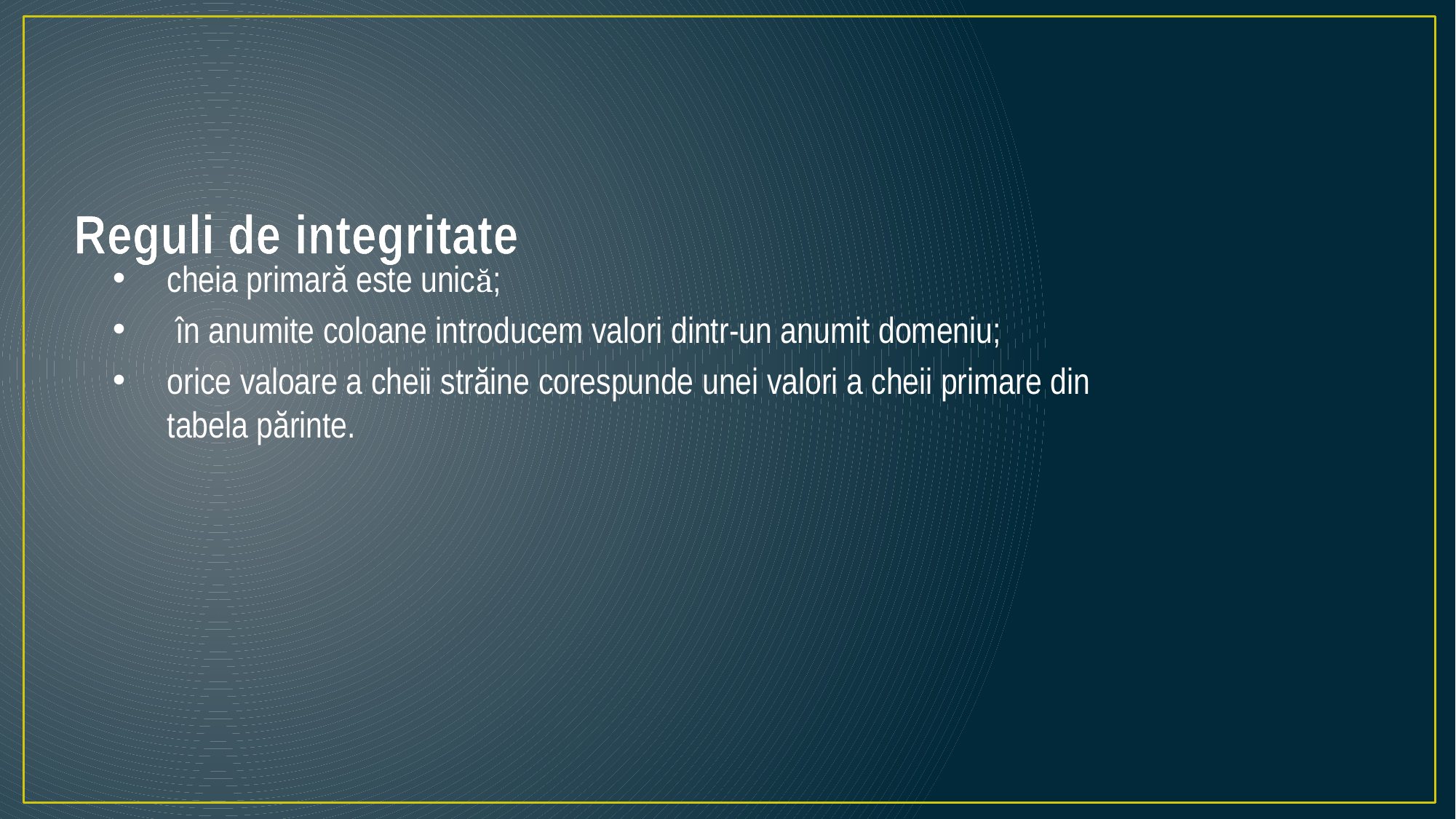

# Reguli de integritate
cheia primară este unică;
 în anumite coloane introducem valori dintr-un anumit domeniu;
orice valoare a cheii străine corespunde unei valori a cheii primare din tabela părinte.